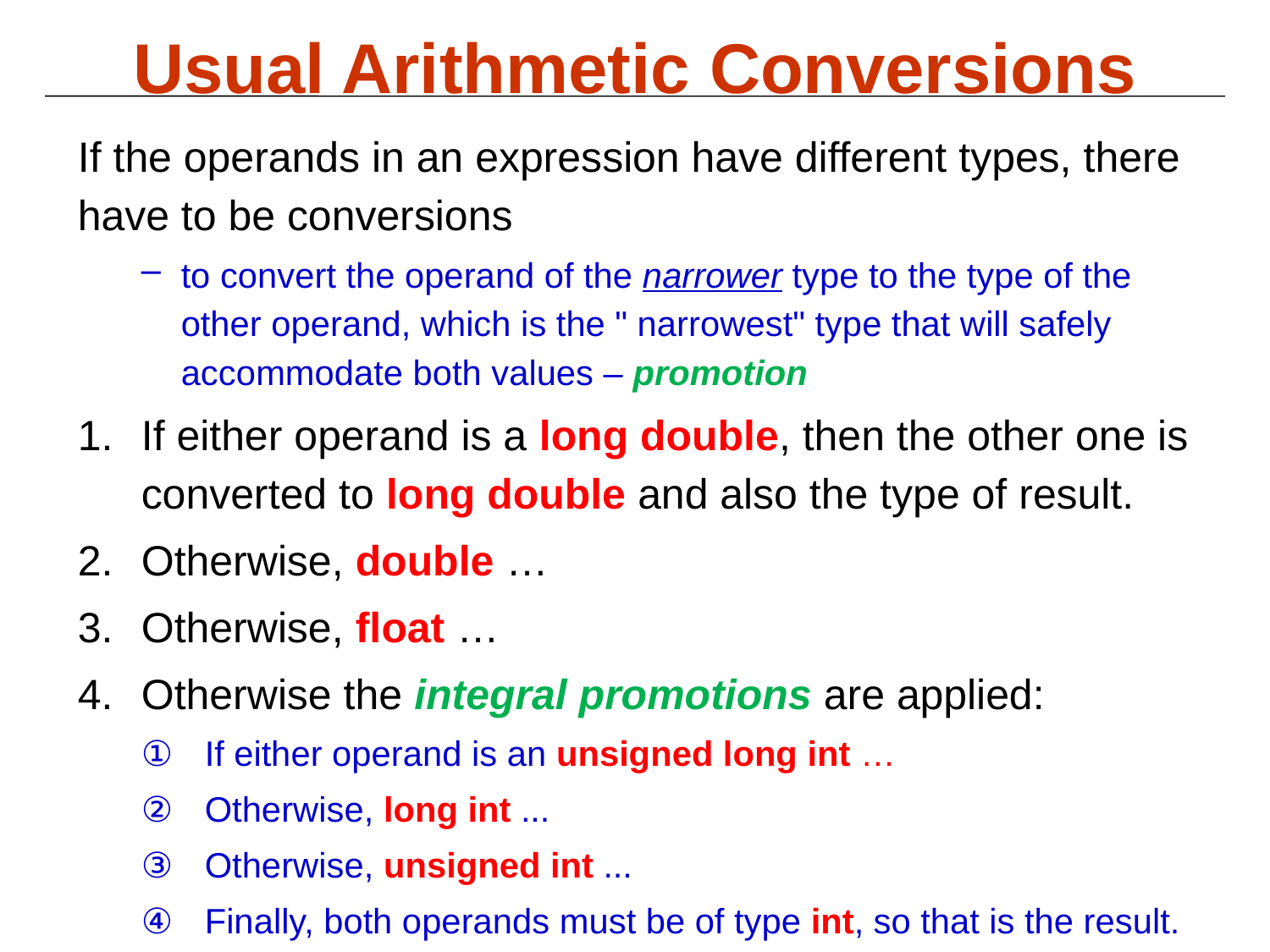

# Usual Arithmetic Conversions
If the operands in an expression have different types, there have to be conversions
to convert the operand of the narrower type to the type of the other operand, which is the " narrowest" type that will safely accommodate both values – promotion
If either operand is a long double, then the other one is converted to long double and also the type of result.
Otherwise, double …
Otherwise, float …
Otherwise the integral promotions are applied:
If either operand is an unsigned long int …
Otherwise, long int ...
Otherwise, unsigned int ...
Finally, both operands must be of type int, so that is the result.